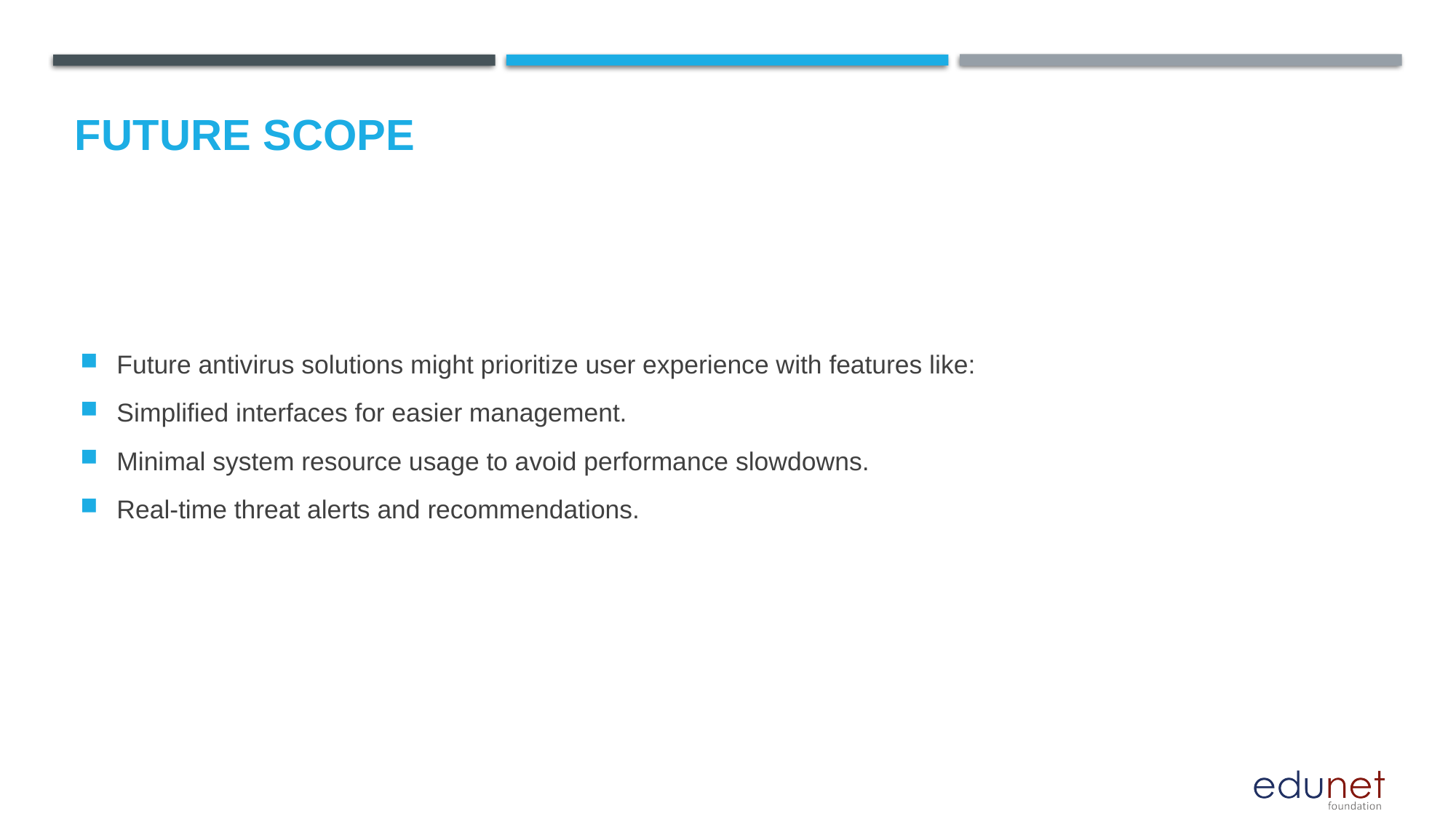

Future scope
Future antivirus solutions might prioritize user experience with features like:
Simplified interfaces for easier management.
Minimal system resource usage to avoid performance slowdowns.
Real-time threat alerts and recommendations.